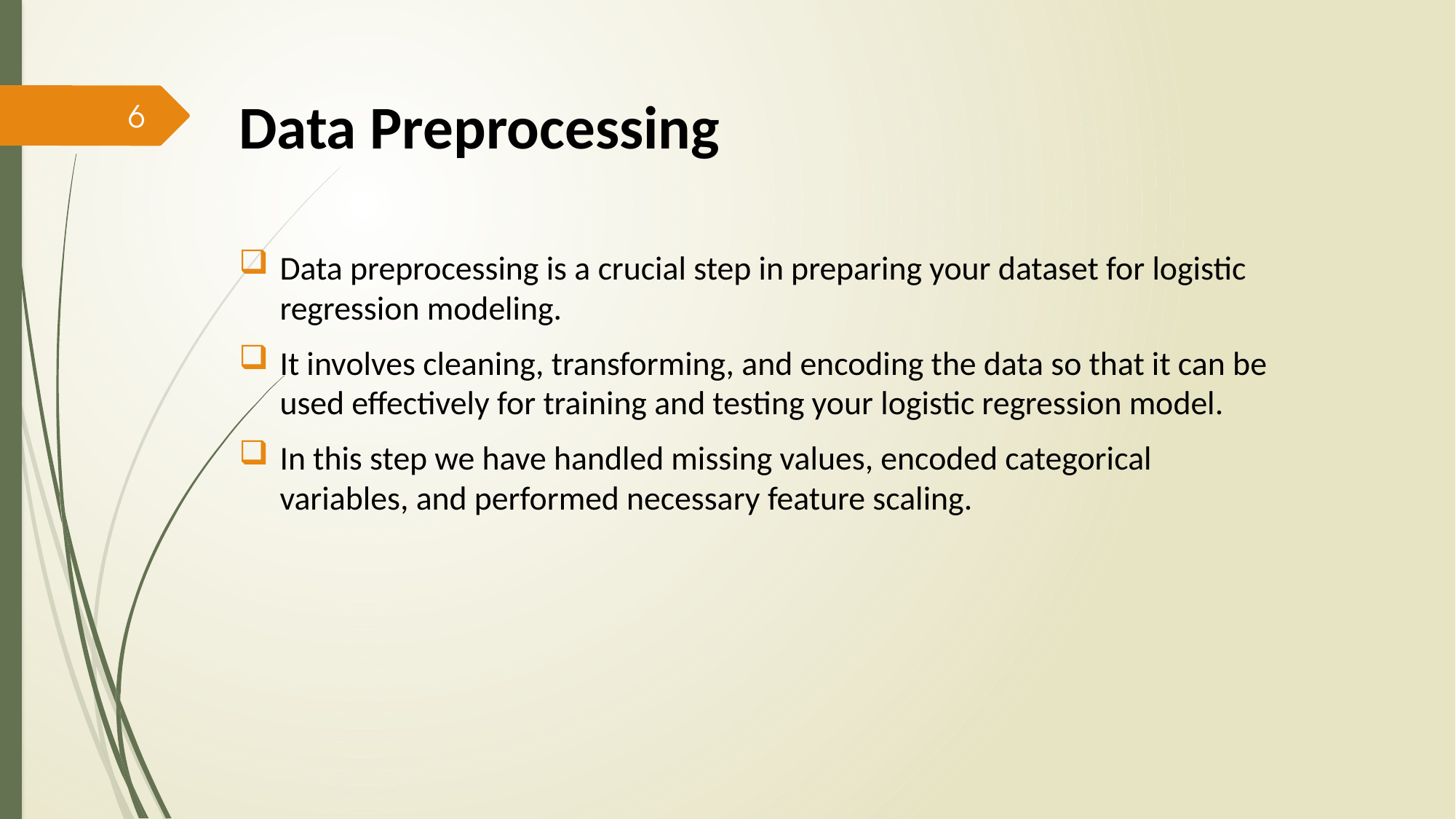

Data Preprocessing

Data preprocessing is a crucial step in preparing your dataset for logistic regression modeling.
It involves cleaning, transforming, and encoding the data so that it can be used effectively for training and testing your logistic regression model.
In this step we have handled missing values, encoded categorical variables, and performed necessary feature scaling.

6